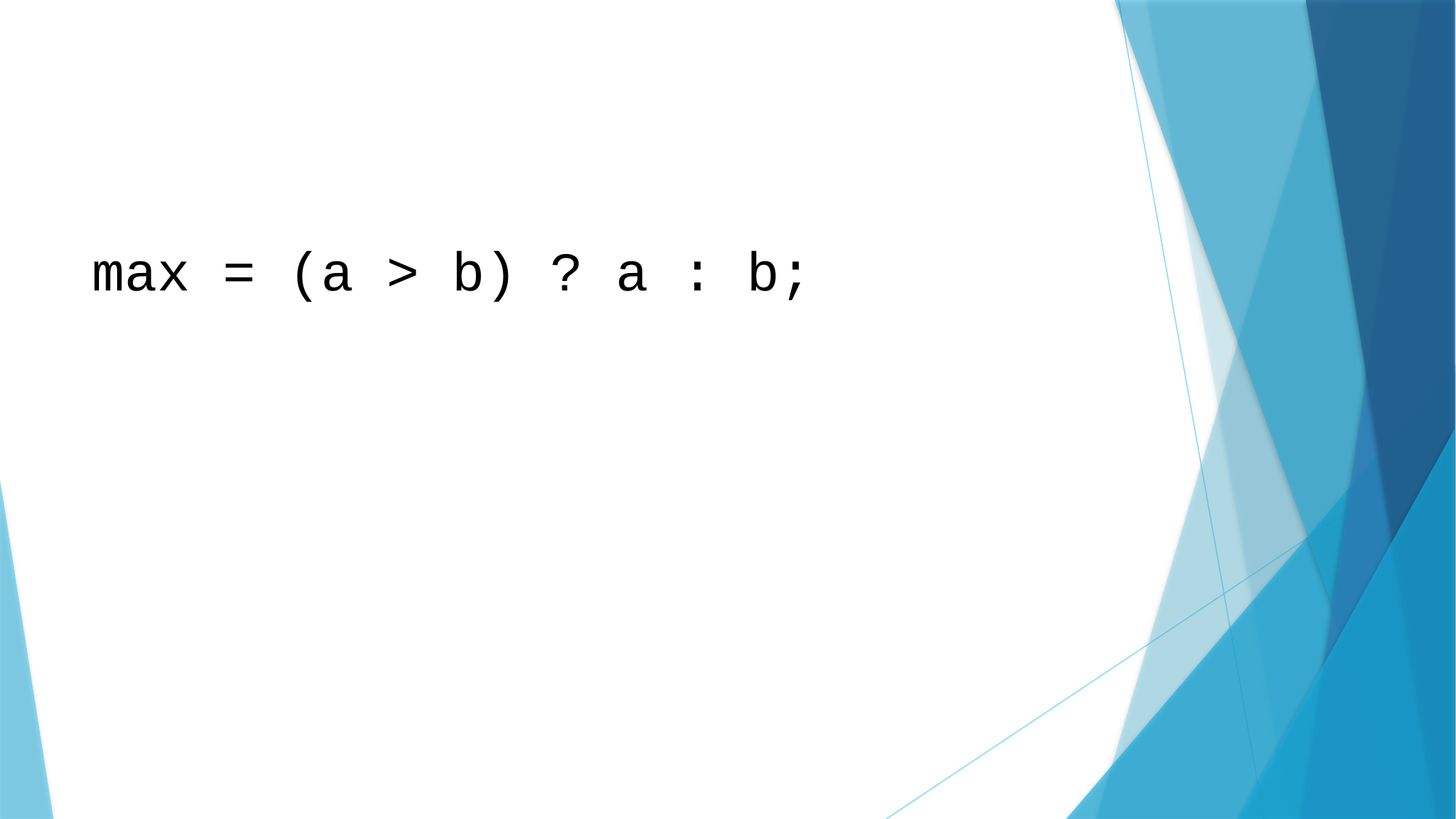

# “? :” operator
max = (a > b) ? a : b;